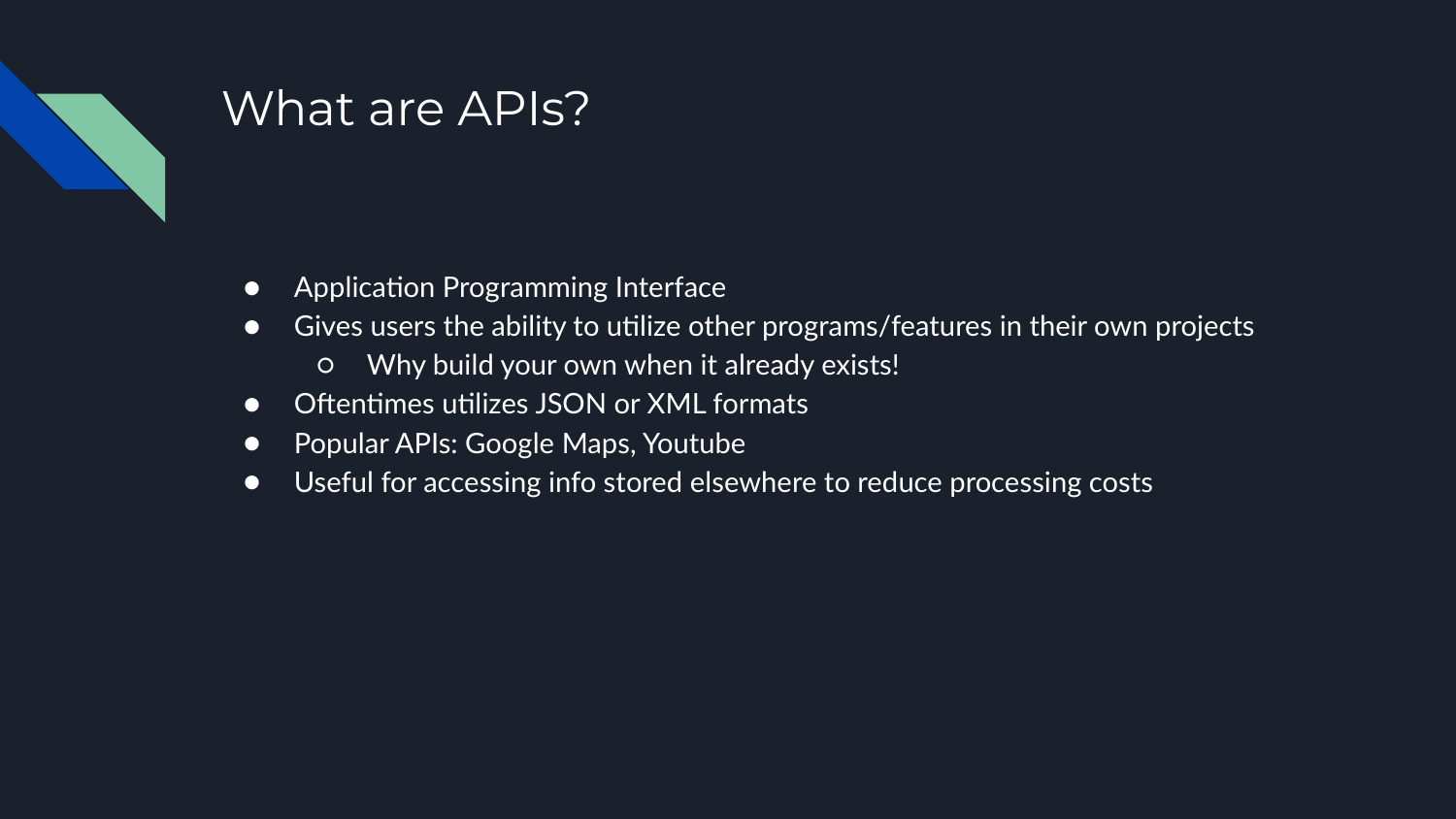

# What are APIs?
Application Programming Interface
Gives users the ability to utilize other programs/features in their own projects
Why build your own when it already exists!
Oftentimes utilizes JSON or XML formats
Popular APIs: Google Maps, Youtube
Useful for accessing info stored elsewhere to reduce processing costs